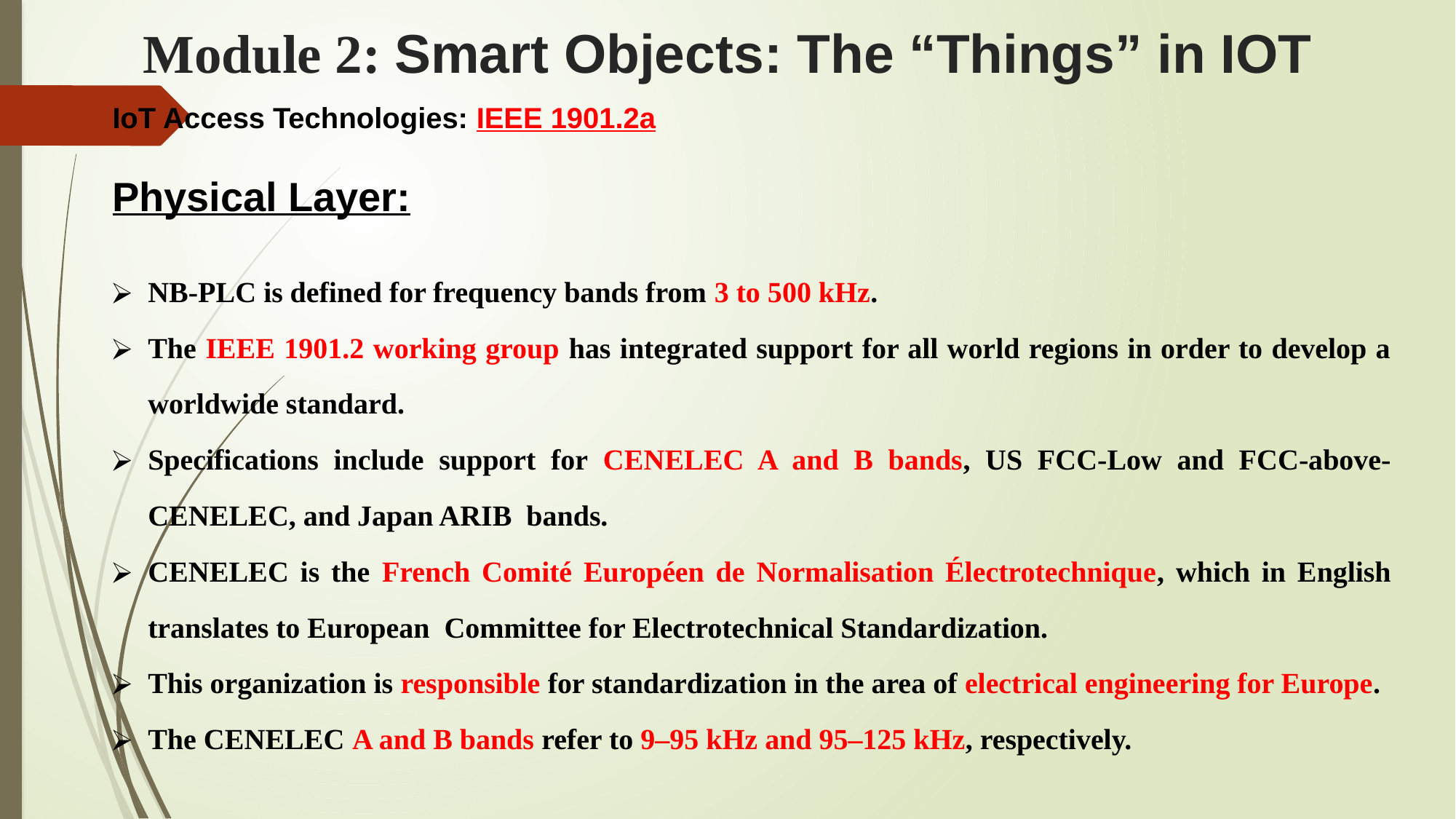

# Module 2: Smart Objects: The “Things” in IOT
IoT Access Technologies: IEEE 1901.2a

Physical Layer:
NB-PLC is defined for frequency bands from 3 to 500 kHz.
The IEEE 1901.2 working group has integrated support for all world regions in order to develop a worldwide standard.
Specifications include support for CENELEC A and B bands, US FCC-Low and FCC-above-CENELEC, and Japan ARIB  bands.
CENELEC is the French Comité Européen de Normalisation Électrotechnique, which in English translates to European  Committee for Electrotechnical Standardization.
This organization is responsible for standardization in the area of electrical engineering for Europe.
The CENELEC A and B bands refer to 9–95 kHz and 95–125 kHz, respectively.